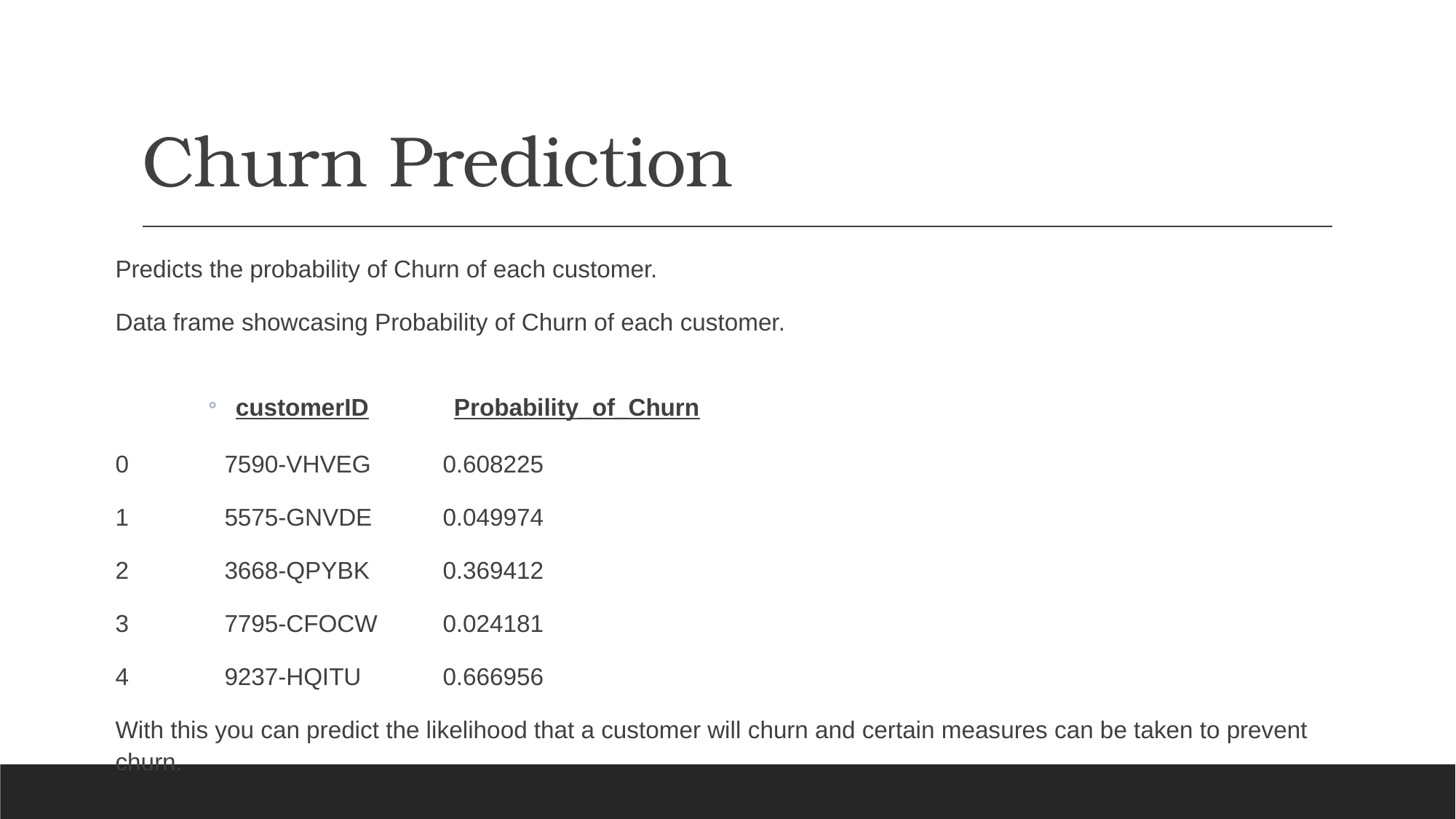

# Churn Prediction
Predicts the probability of Churn of each customer.
Data frame showcasing Probability of Churn of each customer.

customerID	Probability_of_Churn
0	7590-VHVEG	0.608225
1	5575-GNVDE	0.049974
2	3668-QPYBK	0.369412
3	7795-CFOCW	0.024181
4	9237-HQITU	0.666956
​With this you can predict the likelihood that a customer will churn and certain measures can be taken to prevent churn.